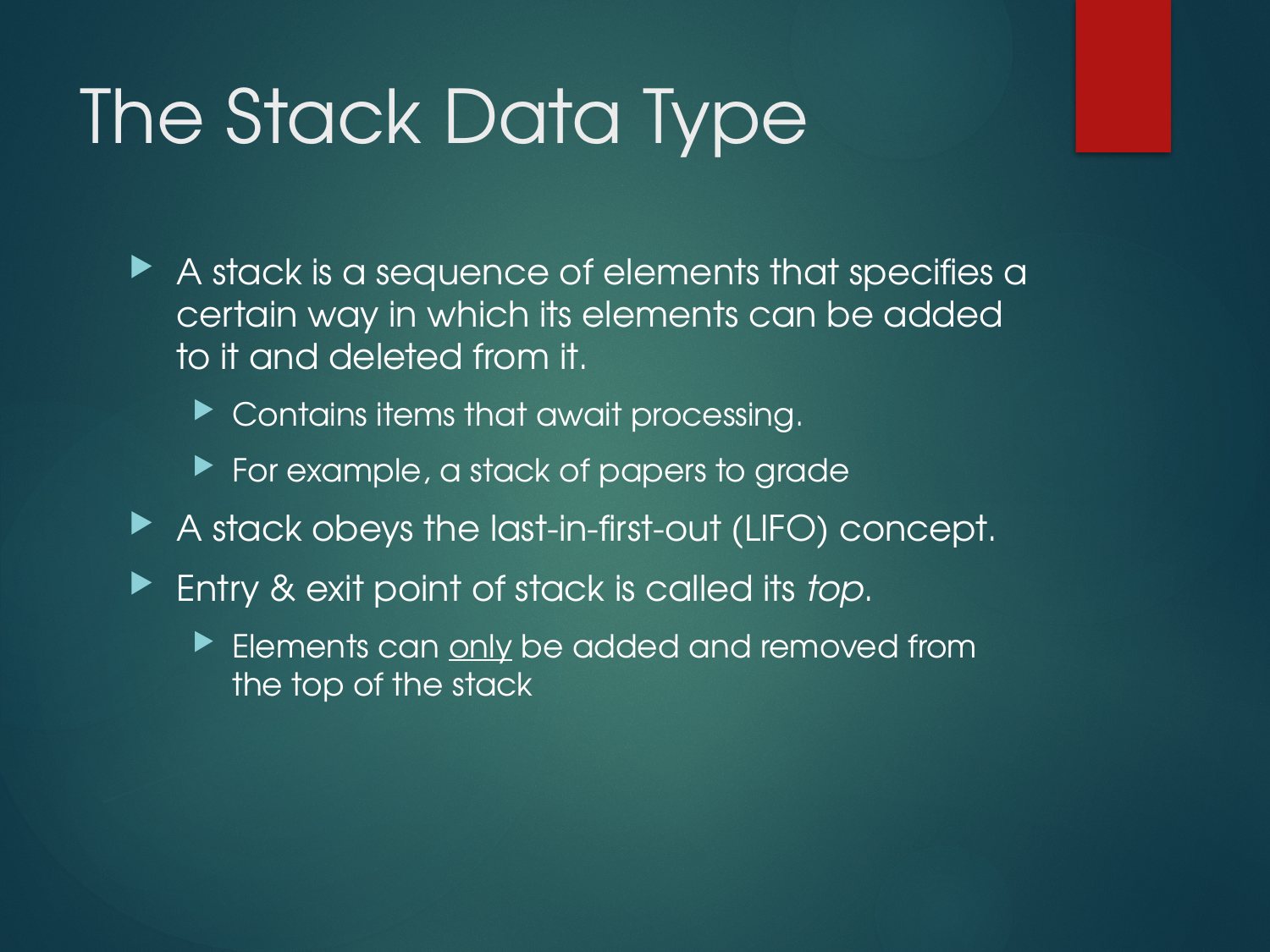

# The Stack Data Type
A stack is a sequence of elements that specifies a certain way in which its elements can be added to it and deleted from it.
Contains items that await processing.
For example, a stack of papers to grade
A stack obeys the last-in-first-out (LIFO) concept.
Entry & exit point of stack is called its top.
Elements can only be added and removed from the top of the stack